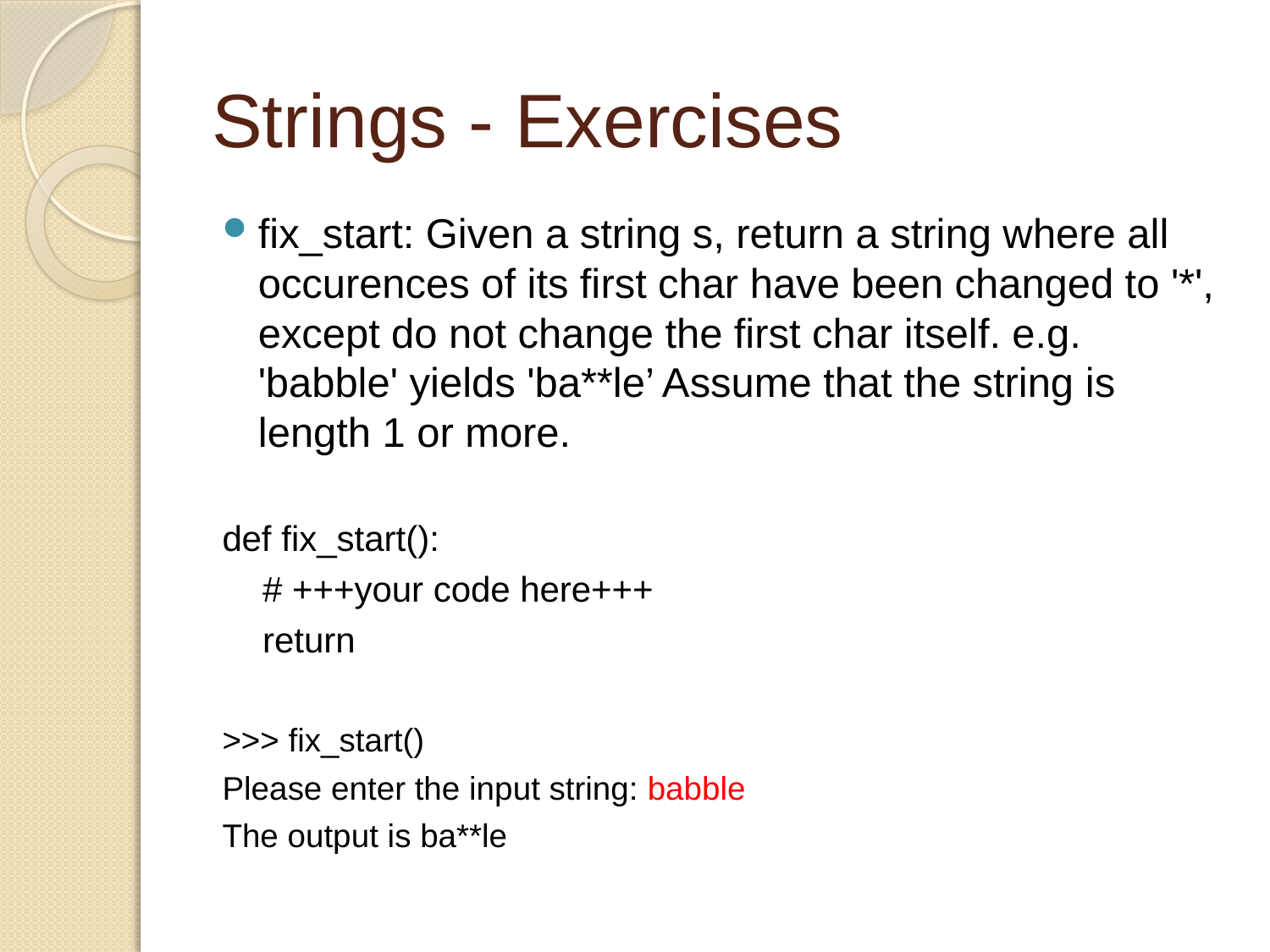

# Strings - Exercises
fix_start: Given a string s, return a string where all occurences of its first char have been changed to '*', except do not change the first char itself. e.g. 'babble' yields 'ba**le’ Assume that the string is length 1 or more.

def fix_start():
# +++your code here+++
return

>>> fix_start()
Please enter the input string: babble
The output is ba**le